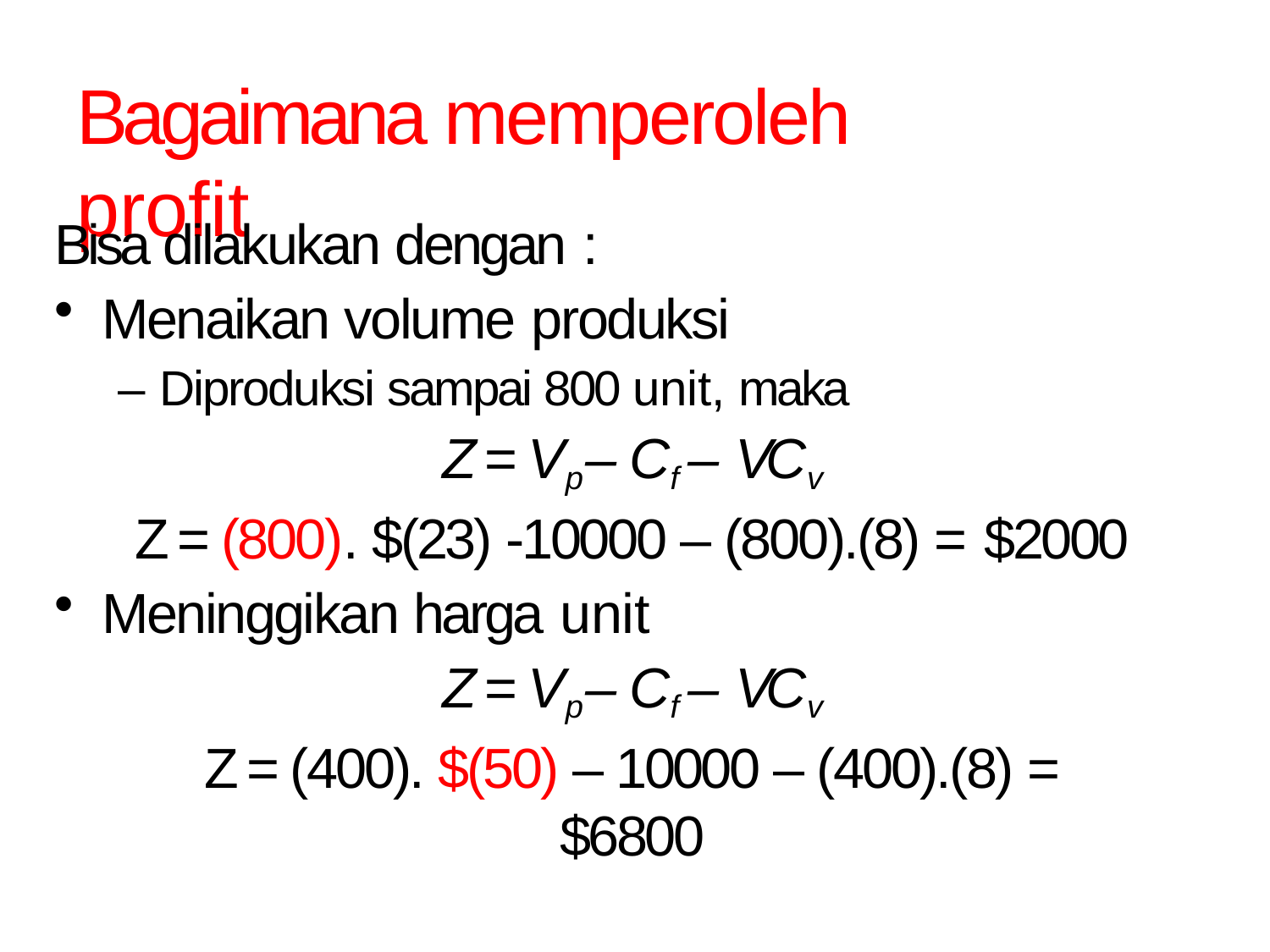

# Bagaimana memperoleh profit
Bisa dilakukan dengan :
Menaikan volume produksi
– Diproduksi sampai 800 unit, maka
Z = Vp – Cf – VCv
Z = (800). $(23) -10000 – (800).(8) = $2000
Meninggikan harga unit
Z = Vp – Cf – VCv
Z = (400). $(50) – 10000 – (400).(8) = $6800